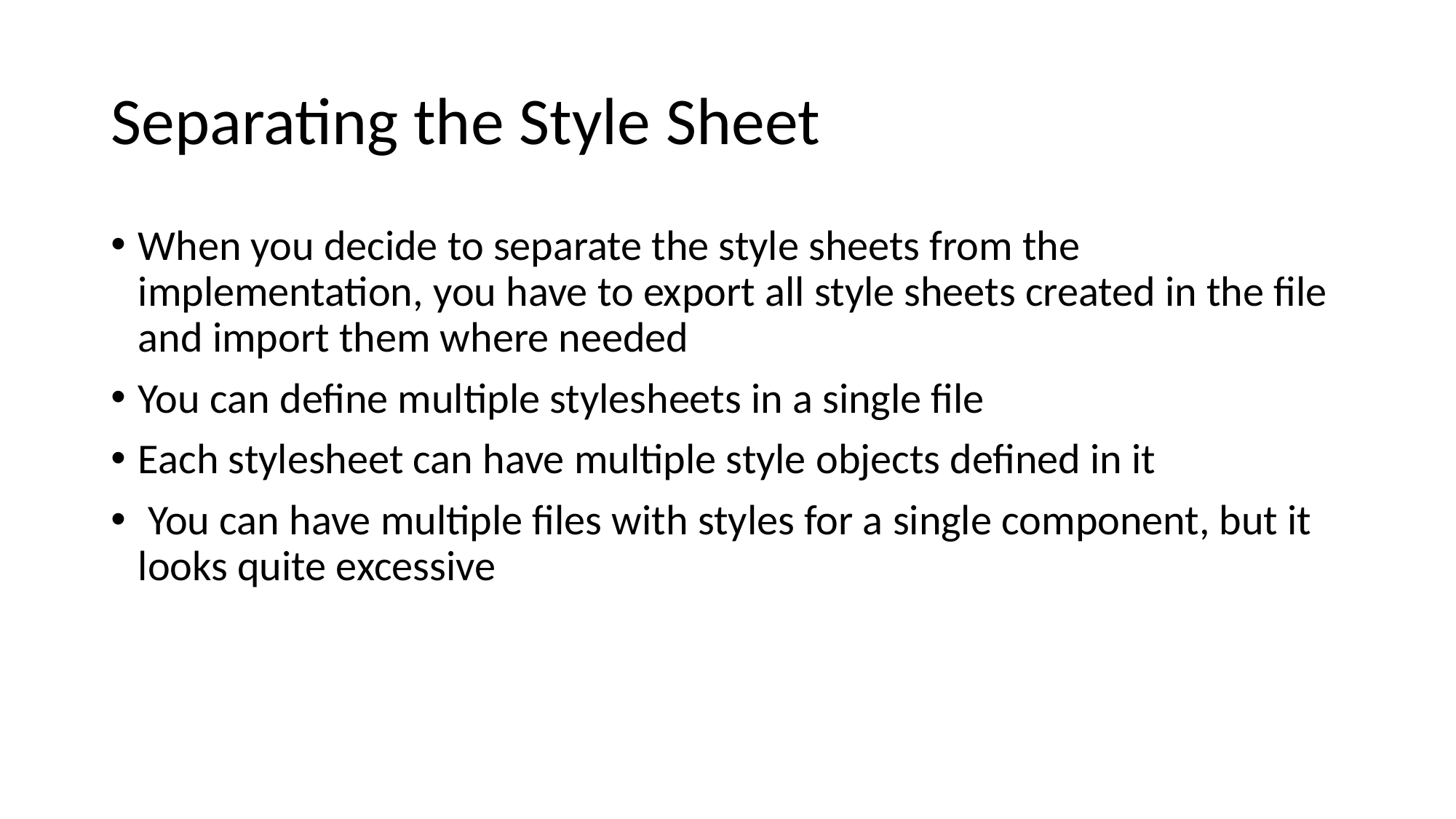

# Separating the Style Sheet
When you decide to separate the style sheets from the implementation, you have to export all style sheets created in the file and import them where needed
You can define multiple stylesheets in a single file
Each stylesheet can have multiple style objects defined in it
 You can have multiple files with styles for a single component, but it looks quite excessive